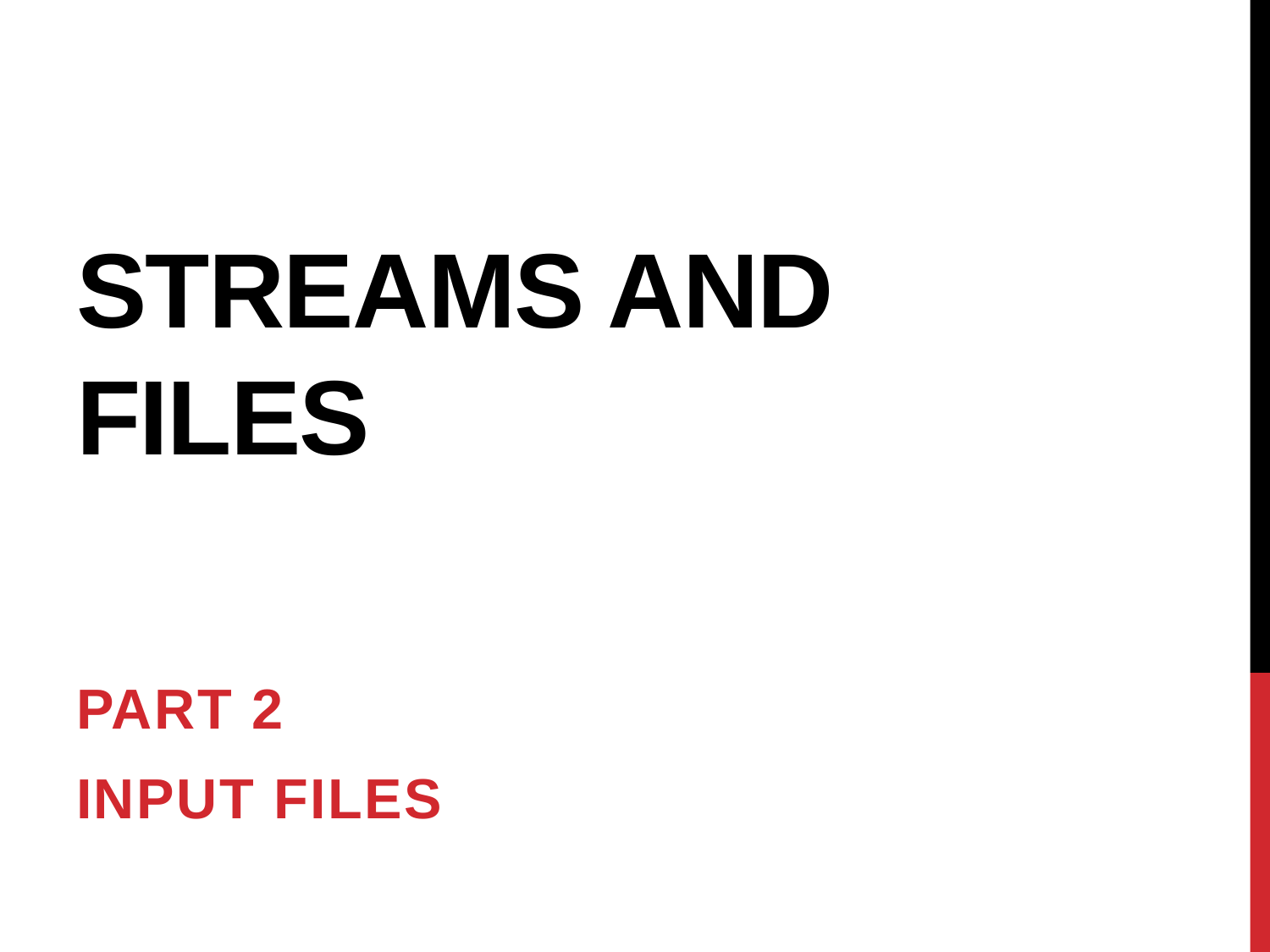

# Streams and files
Part 2
Input files